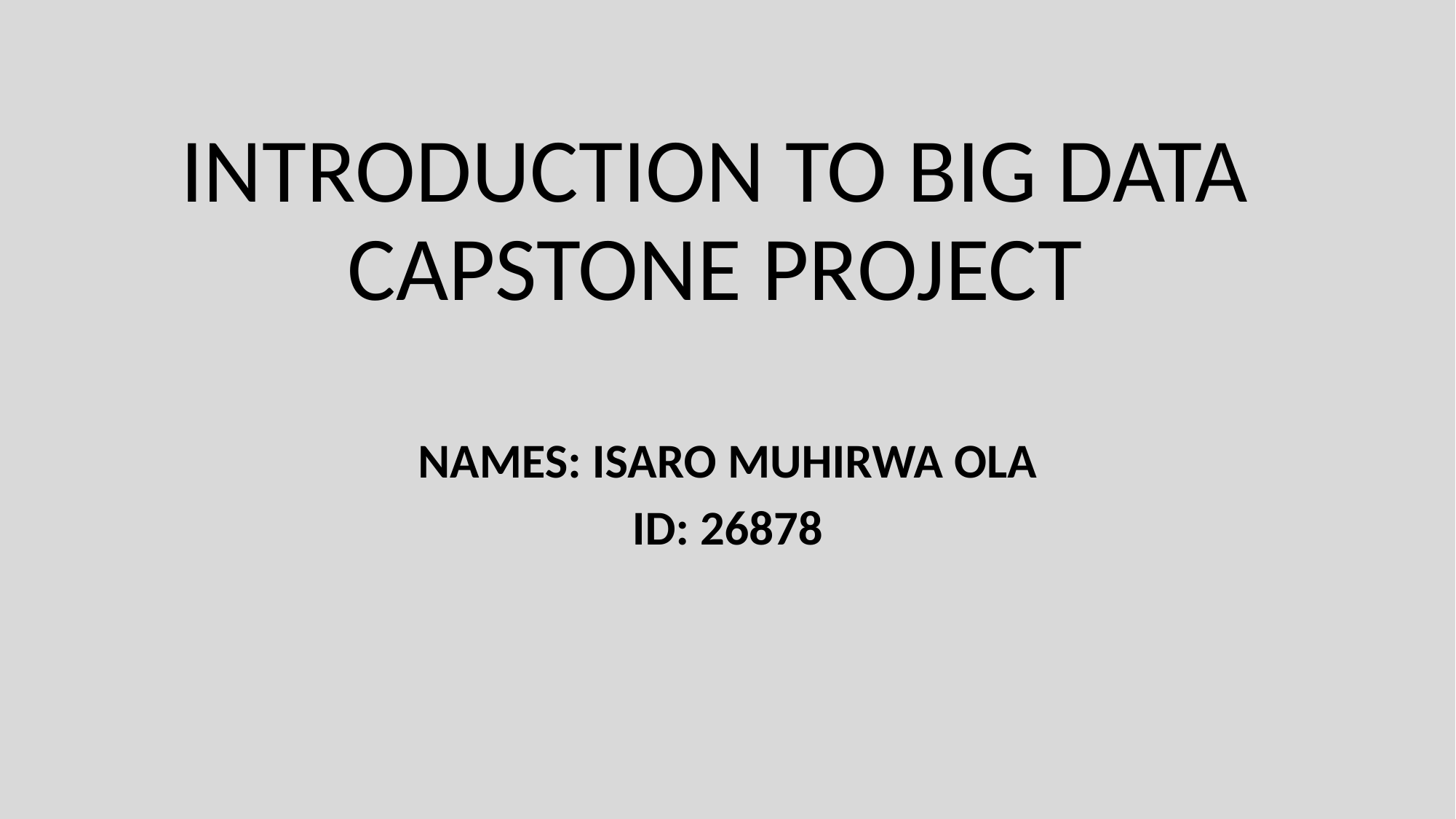

# INTRODUCTION TO BIG DATA CAPSTONE PROJECT
NAMES: ISARO MUHIRWA OLA
ID: 26878